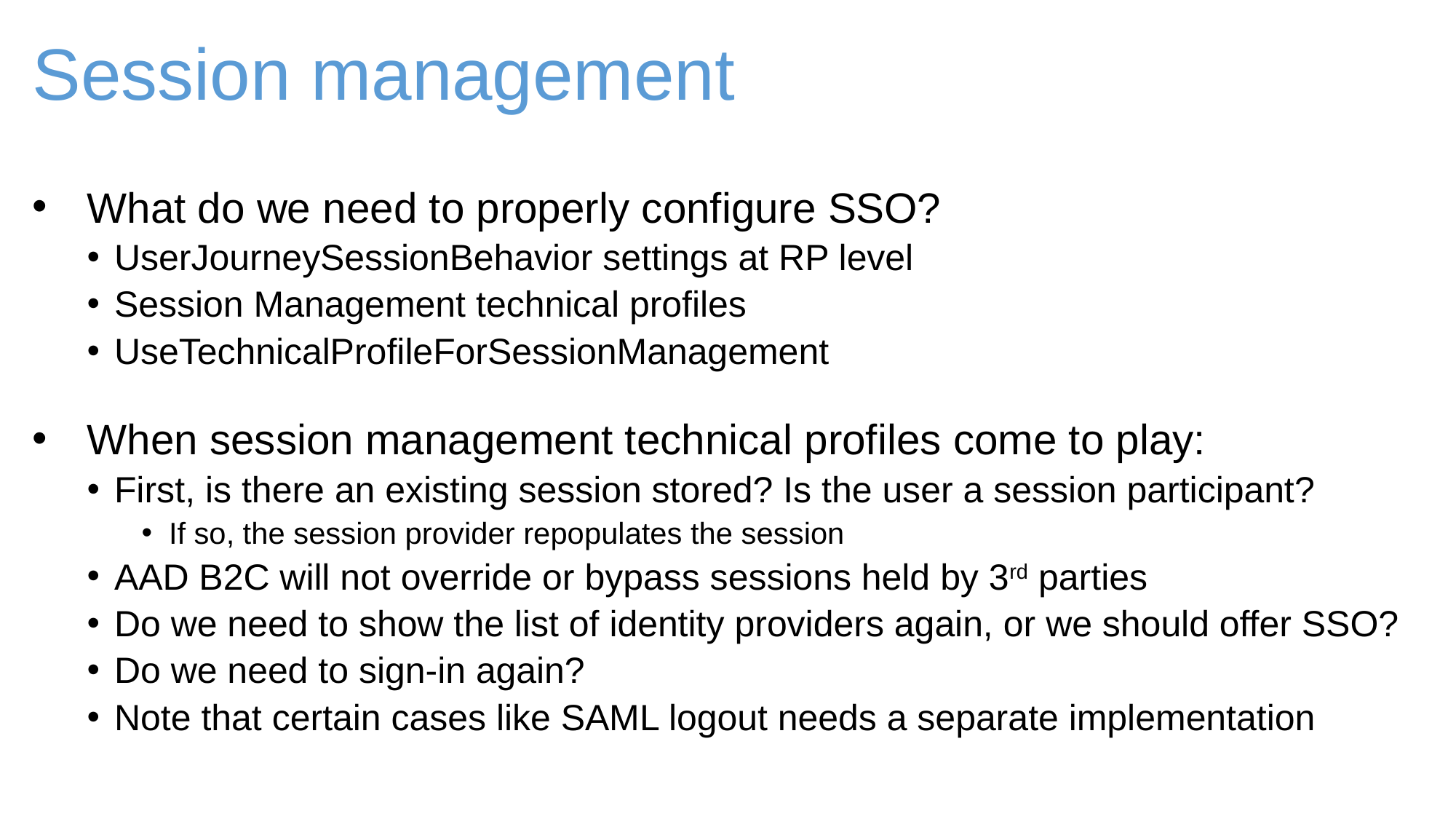

# Session management
What do we need to properly configure SSO?
UserJourneySessionBehavior settings at RP level
Session Management technical profiles
UseTechnicalProfileForSessionManagement
When session management technical profiles come to play:
First, is there an existing session stored? Is the user a session participant?
If so, the session provider repopulates the session
AAD B2C will not override or bypass sessions held by 3rd parties
Do we need to show the list of identity providers again, or we should offer SSO?
Do we need to sign-in again?
Note that certain cases like SAML logout needs a separate implementation